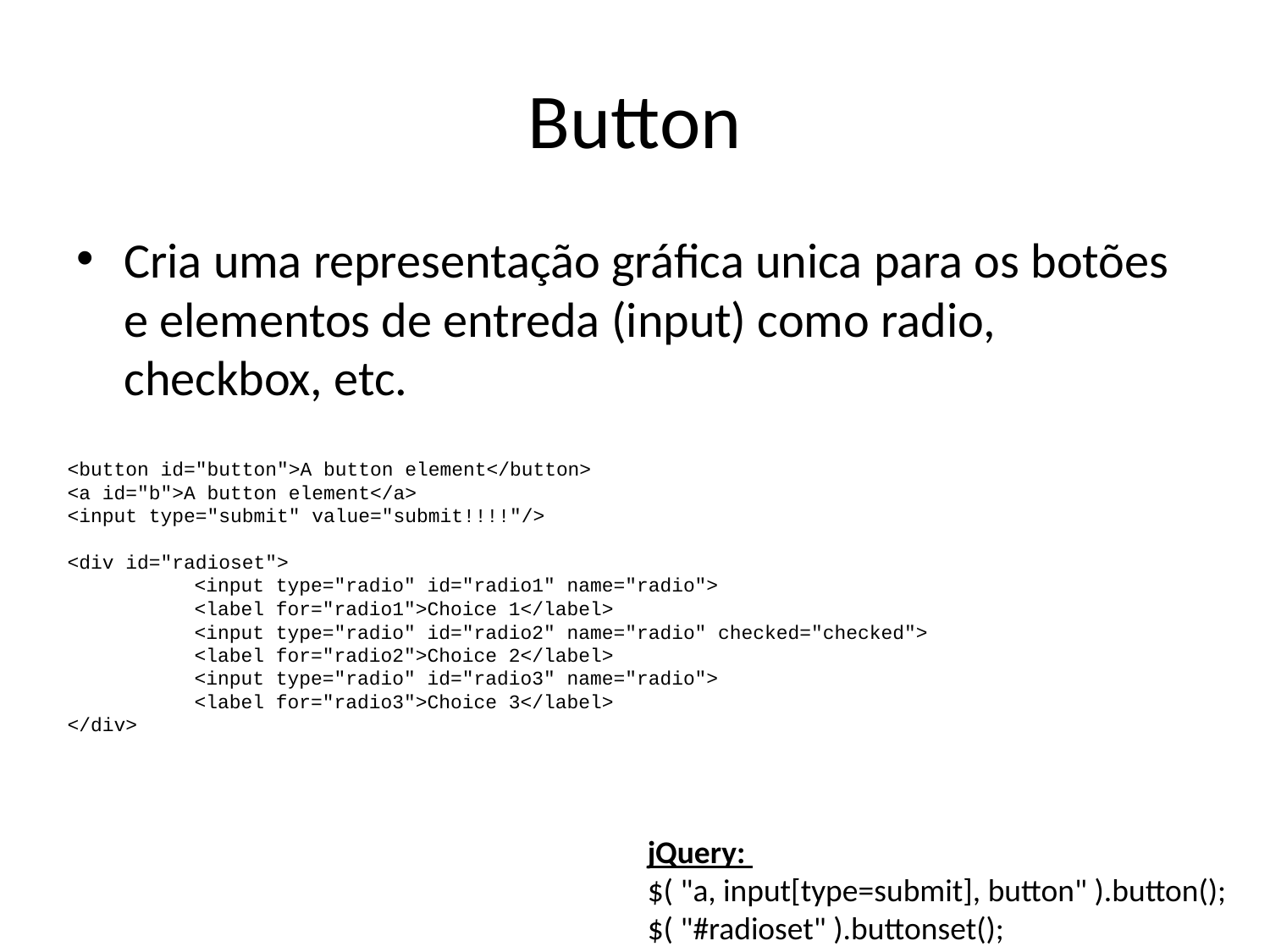

# Button
Cria uma representação gráfica unica para os botões e elementos de entreda (input) como radio, checkbox, etc.

<button id="button">A button element</button>
<a id="b">A button element</a>
<input type="submit" value="submit!!!!"/>

<div id="radioset">
	<input type="radio" id="radio1" name="radio">
	<label for="radio1">Choice 1</label>
	<input type="radio" id="radio2" name="radio" checked="checked">
	<label for="radio2">Choice 2</label>
	<input type="radio" id="radio3" name="radio">
	<label for="radio3">Choice 3</label>
</div>
jQuery:
$( "a, input[type=submit], button" ).button();
$( "#radioset" ).buttonset();